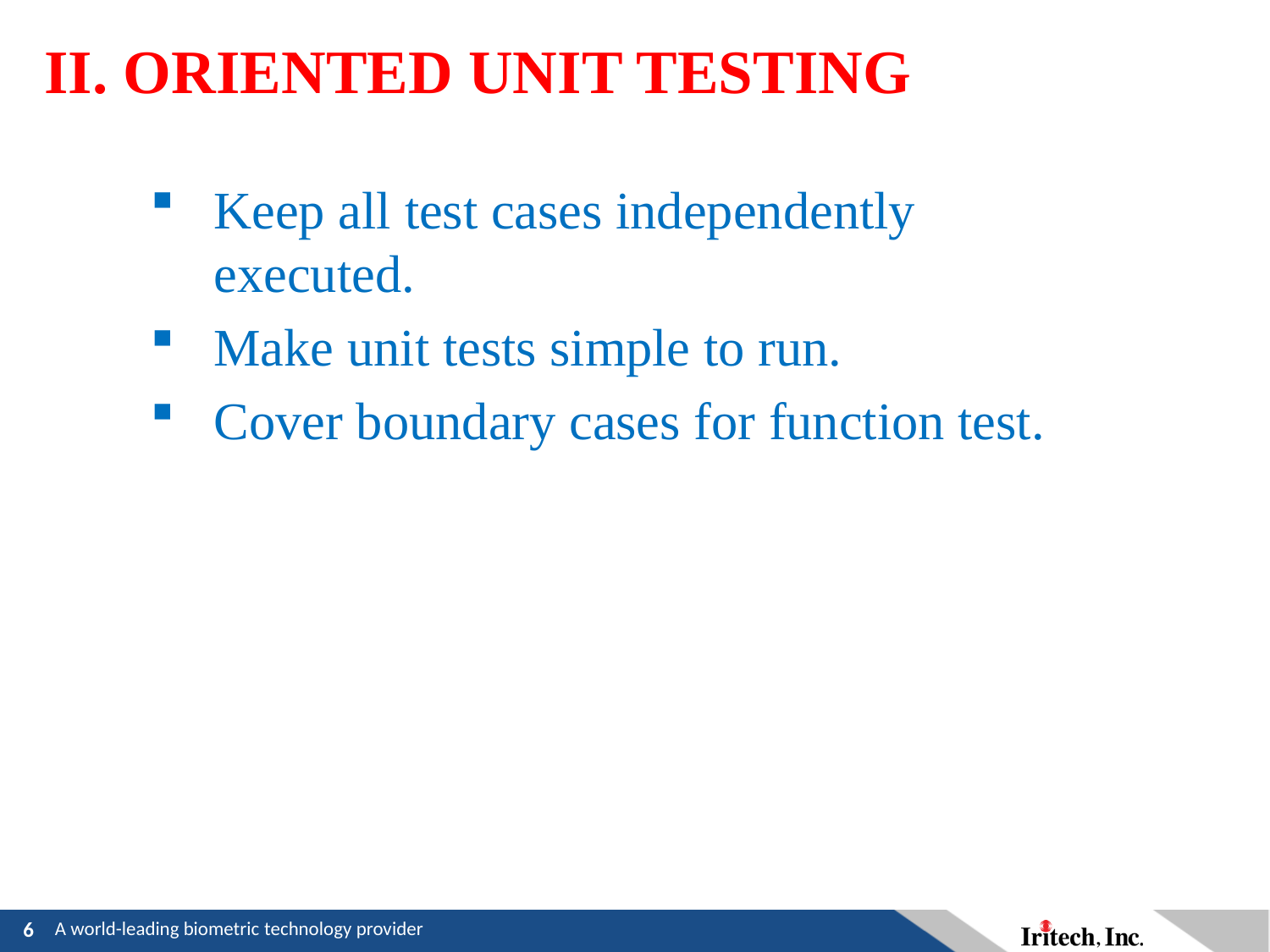

# II. ORIENTED UNIT TESTING
Keep all test cases independently executed.
Make unit tests simple to run.
Cover boundary cases for function test.

6